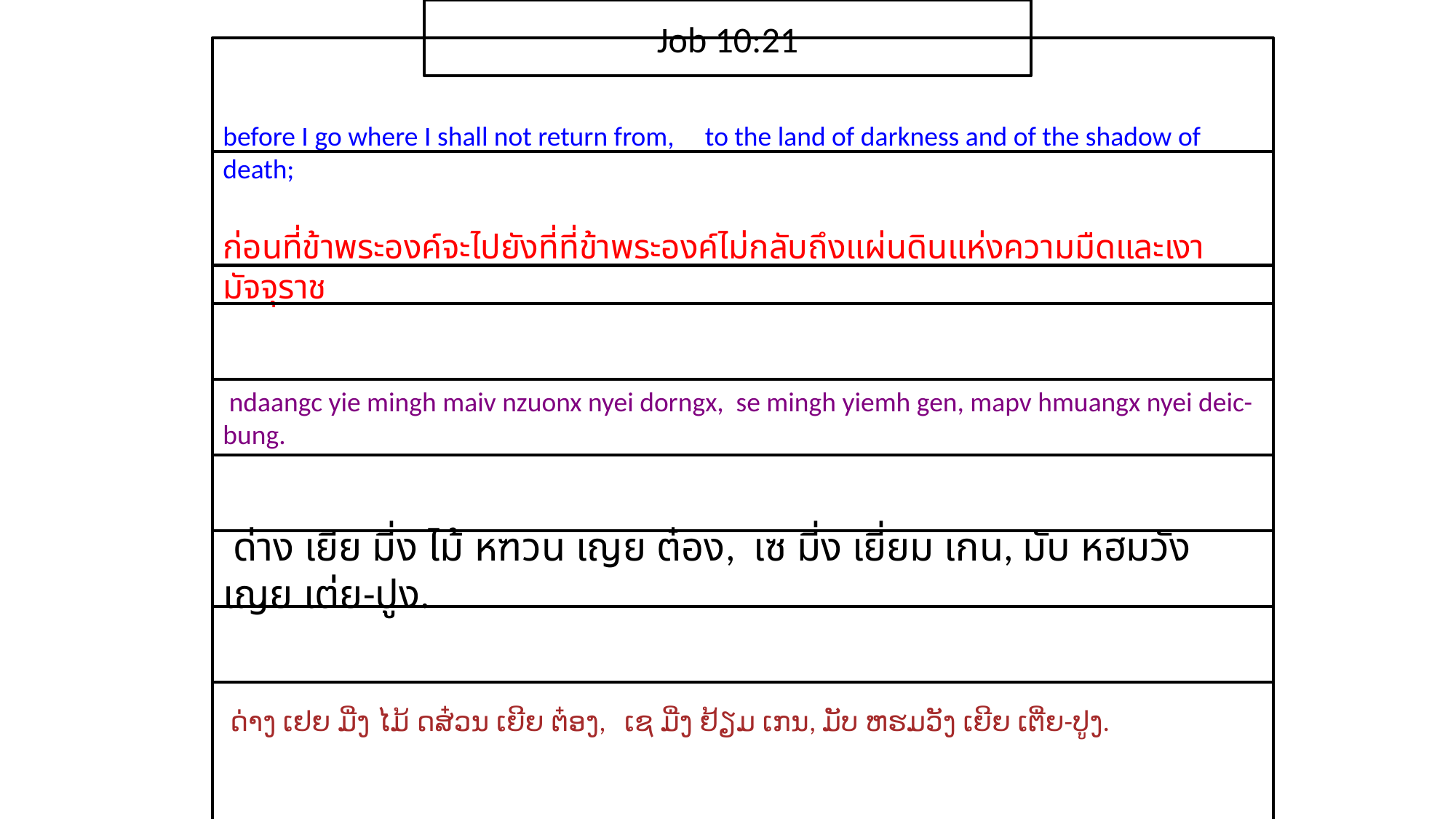

Job 10:21
before I go where I shall not return from,     to the land of darkness and of the shadow of death;
ก่อนที่​ข้า​พระ​องค์​จะ​ไป​ยัง​ที่​ที่​ข้า​พระ​องค์​ไม่​กลับถึง​แผ่นดิน​แห่ง​ความ​มืด​และ​เงา​มัจจุราช
 ndaangc yie mingh maiv nzuonx nyei dorngx,  se mingh yiemh gen, mapv hmuangx nyei deic-bung.
 ด่าง เยีย มี่ง ไม้ หฑวน เญย ต๋อง,  เซ มี่ง เยี่ยม เกน, มับ หฮมวัง เญย เต่ย-ปูง.
 ດ່າງ ເຢຍ ມີ່ງ ໄມ້ ດສ໋ວນ ເຍີຍ ຕ໋ອງ,   ເຊ ມີ່ງ ຢ້ຽມ ເກນ, ມັບ ຫຮມວັງ ເຍີຍ ເຕີ່ຍ-ປູງ.